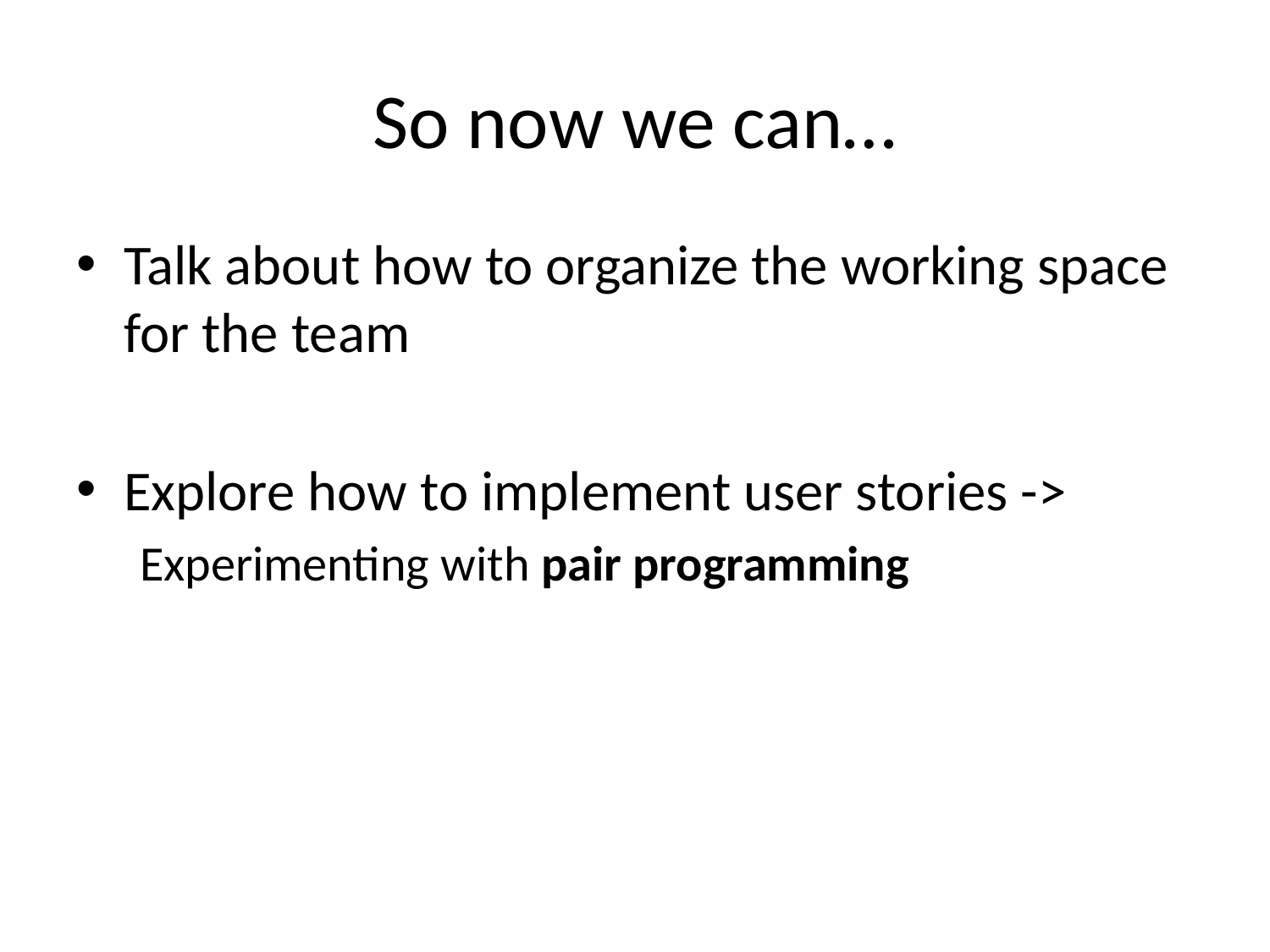

# So now we can…
Talk about how to organize the working space for the team

Explore how to implement user stories ->
Experimenting with pair programming